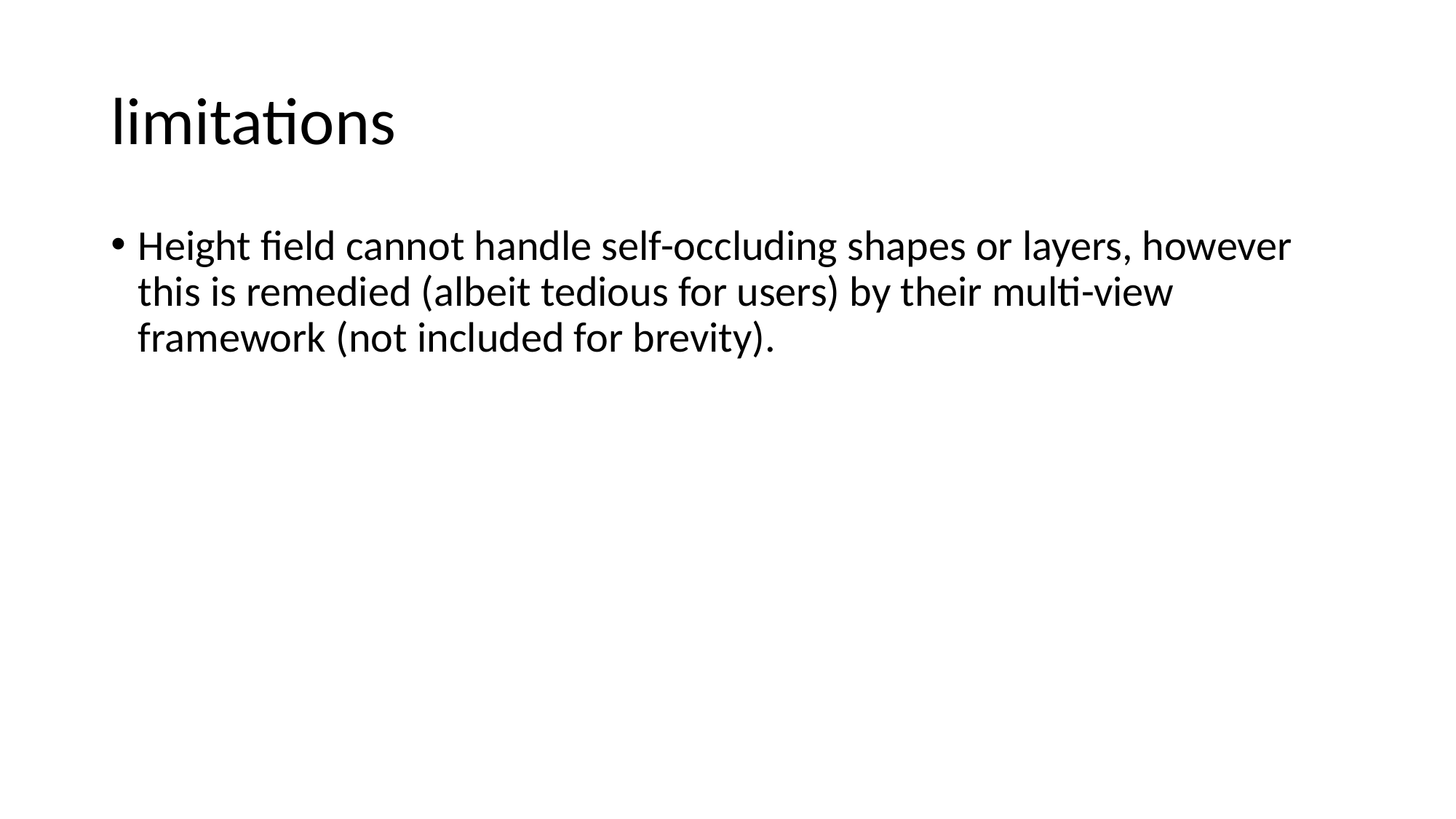

# limitations
Height field cannot handle self-occluding shapes or layers, however this is remedied (albeit tedious for users) by their multi-view framework (not included for brevity).